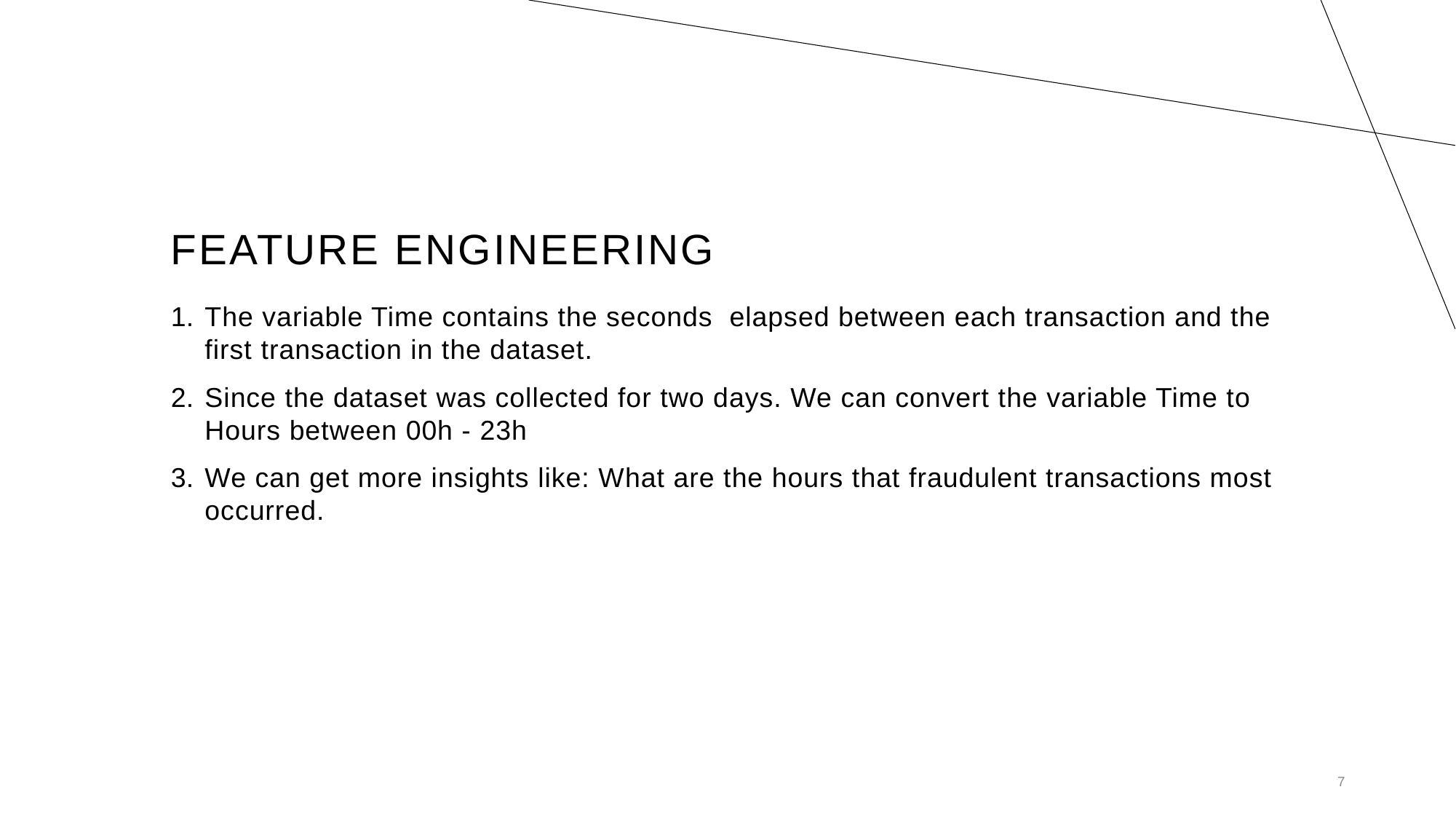

# Feature engineering
The variable Time contains the seconds  elapsed between each transaction and the first transaction in the dataset.
Since the dataset was collected for two days. We can convert the variable Time to Hours between 00h - 23h
We can get more insights like: What are the hours that fraudulent transactions most occurred.
7